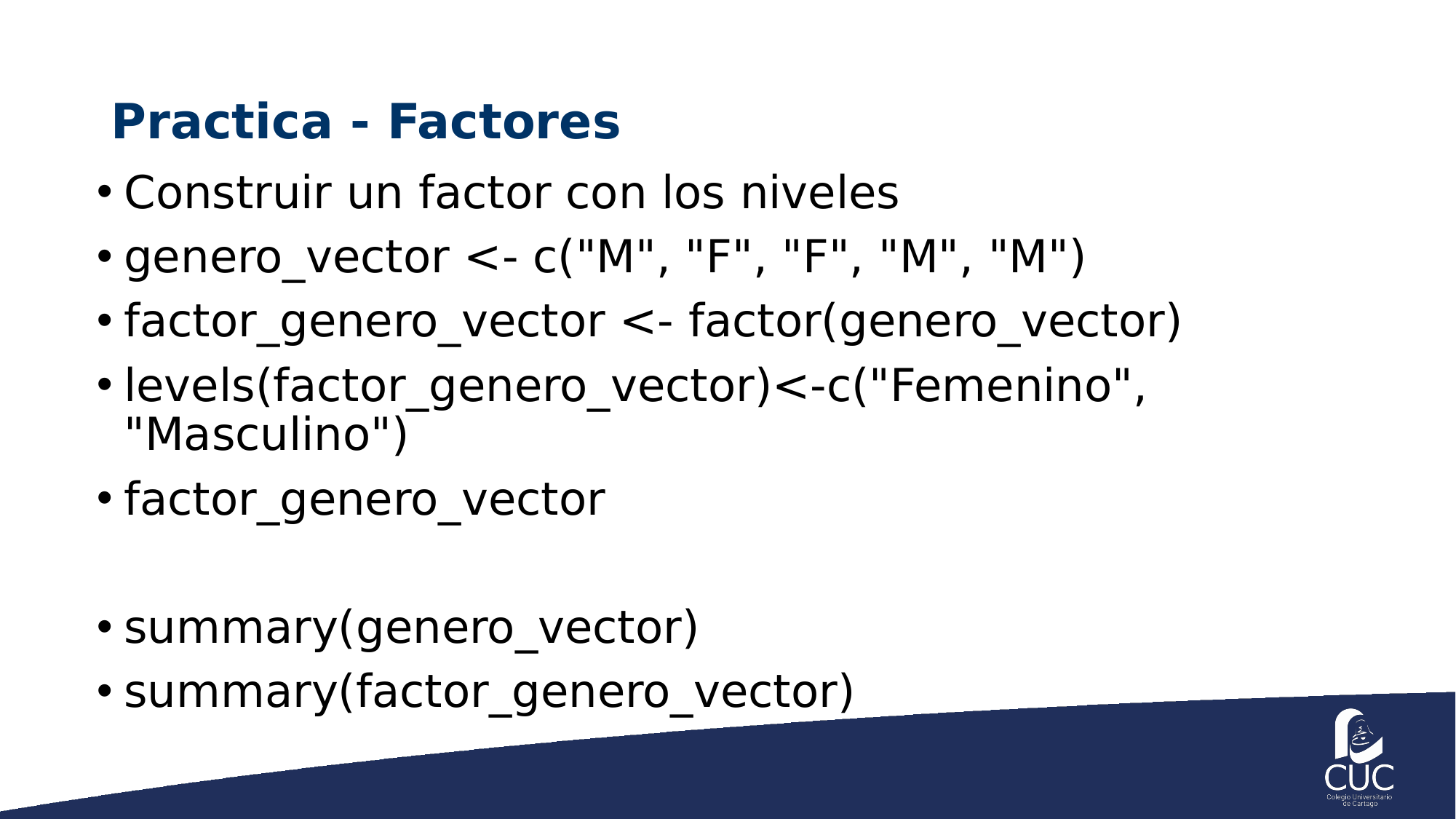

# Practica - Factores
Construir un factor con los niveles
genero_vector <- c("M", "F", "F", "M", "M")
factor_genero_vector <- factor(genero_vector)
levels(factor_genero_vector)<-c("Femenino", "Masculino")
factor_genero_vector

summary(genero_vector)
summary(factor_genero_vector)